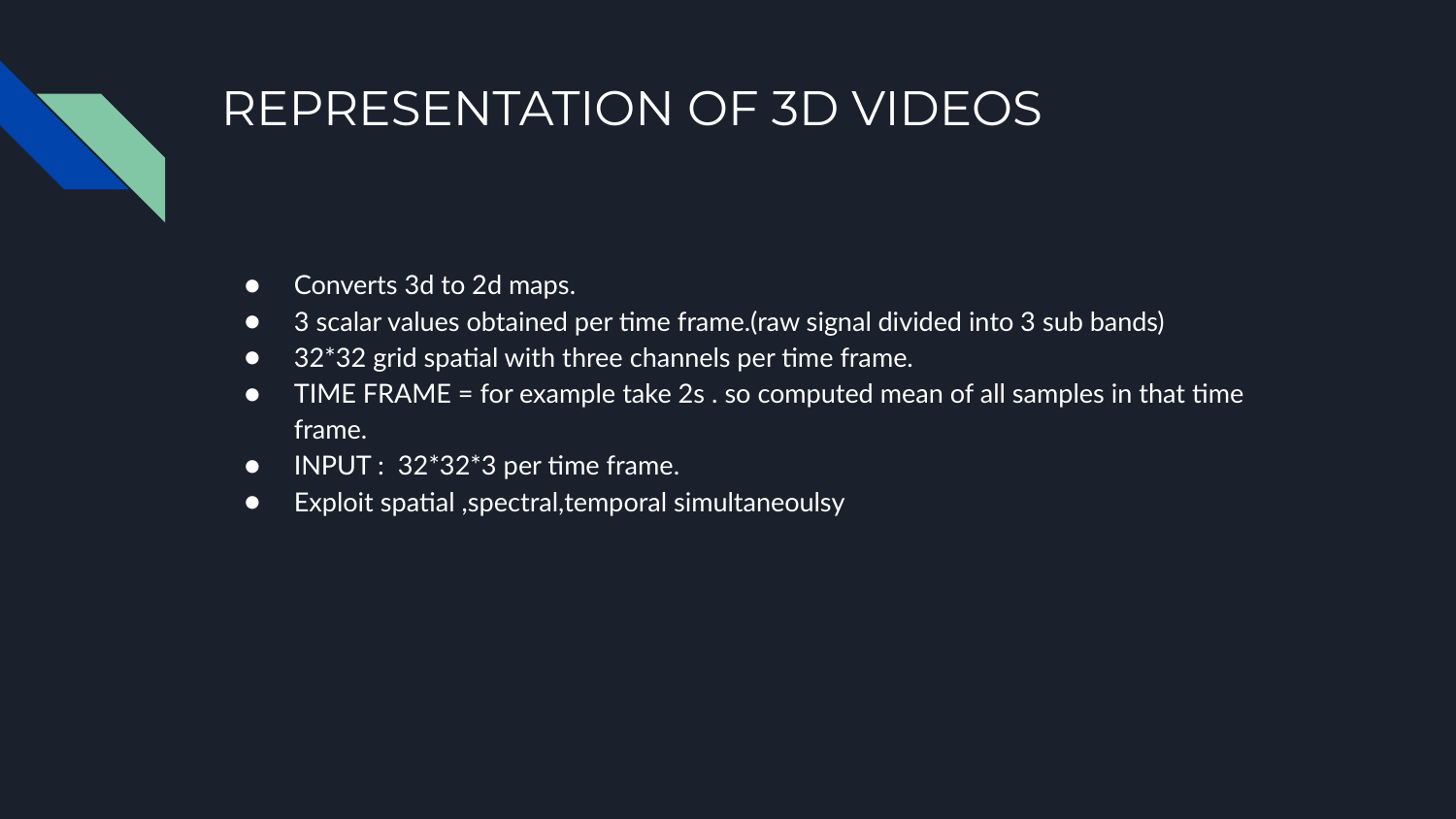

# REPRESENTATION OF 3D VIDEOS
Converts 3d to 2d maps.
3 scalar values obtained per time frame.(raw signal divided into 3 sub bands)
32*32 grid spatial with three channels per time frame.
TIME FRAME = for example take 2s . so computed mean of all samples in that time frame.
INPUT :  32*32*3 per time frame.
Exploit spatial ,spectral,temporal simultaneoulsy